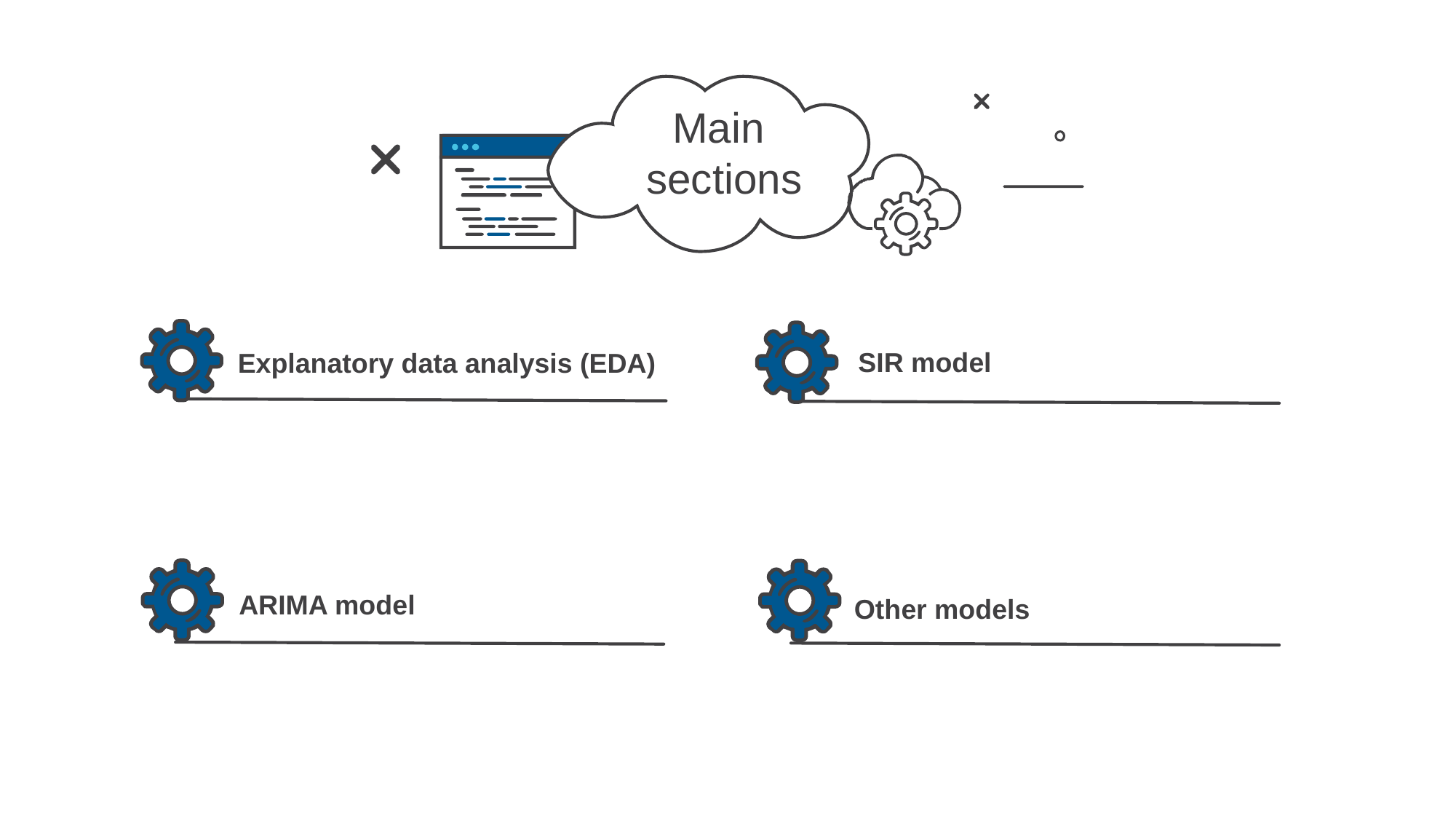

Main
sections

SIR model
Explanatory data analysis (EDA)

ARIMA model
Other models